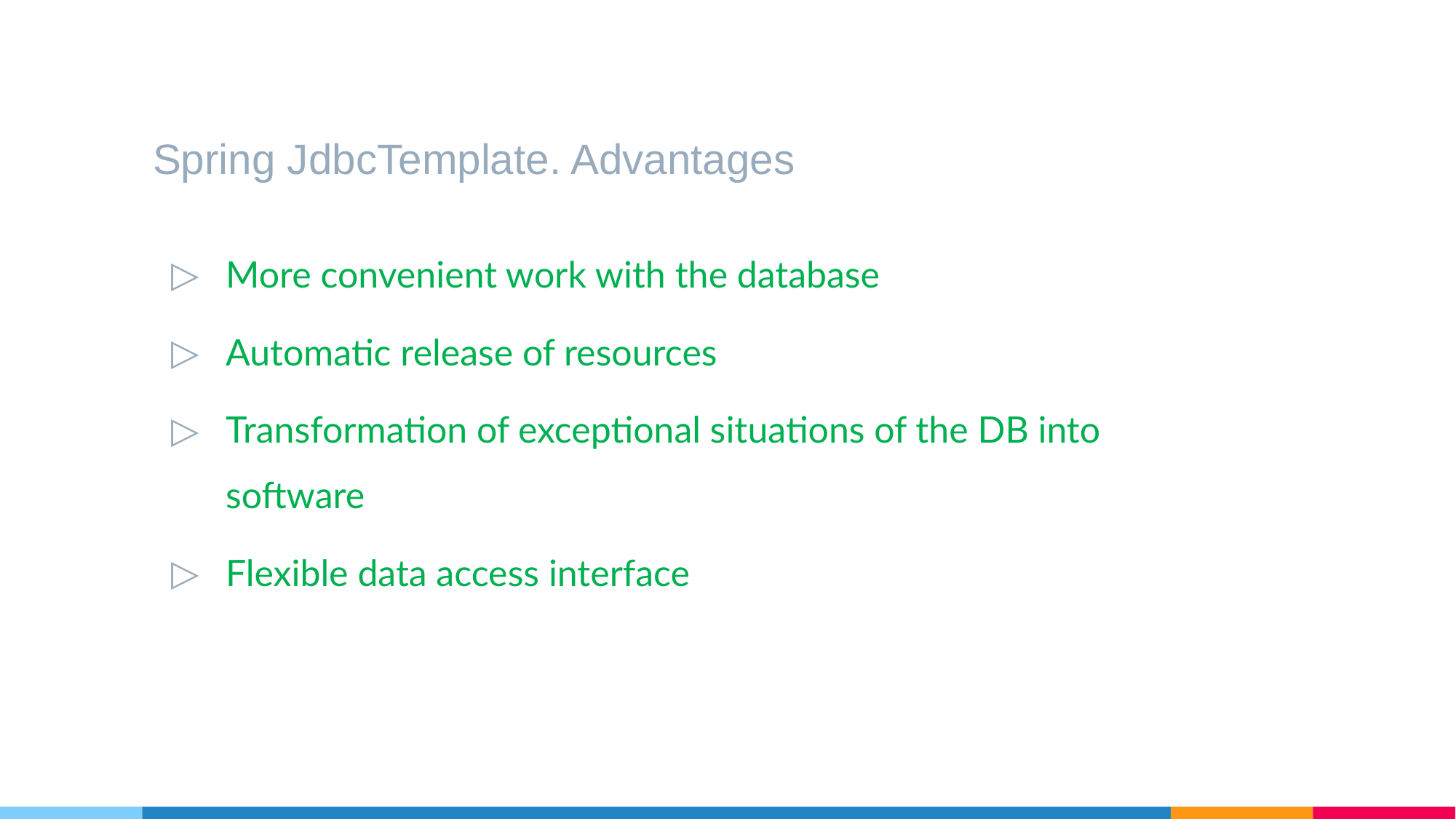

Spring JdbcTemplate. Advantages
More convenient work with the database
Automatic release of resources
Transformation of exceptional situations of the DB into software
Flexible data access interface